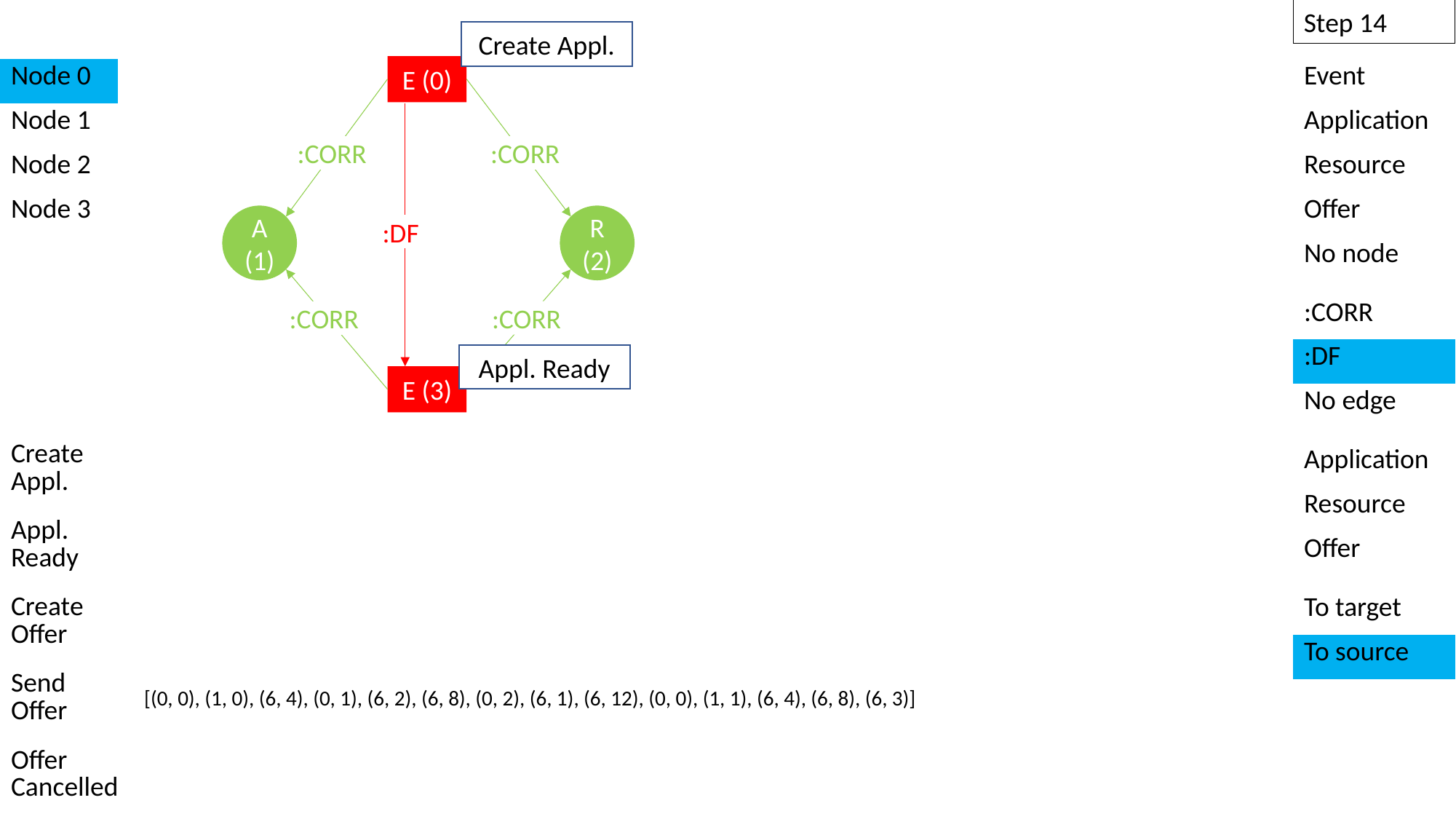

Step 14
Create Appl.
E (0)
| Node 0 |
| --- |
| Node 1 |
| Node 2 |
| Node 3 |
| Event |
| --- |
| Application |
| Resource |
| Offer |
| No node |
:CORR
:CORR
A (1)
R (2)
:DF
| :CORR |
| --- |
| :DF |
| No edge |
:CORR
:CORR
Appl. Ready
E (3)
| Create Appl. |
| --- |
| Appl. Ready |
| Create Offer |
| Send Offer |
| Offer Cancelled |
| Application |
| --- |
| Resource |
| Offer |
| To target |
| --- |
| To source |
[(0, 0), (1, 0), (6, 4), (0, 1), (6, 2), (6, 8), (0, 2), (6, 1), (6, 12), (0, 0), (1, 1), (6, 4), (6, 8), (6, 3)]